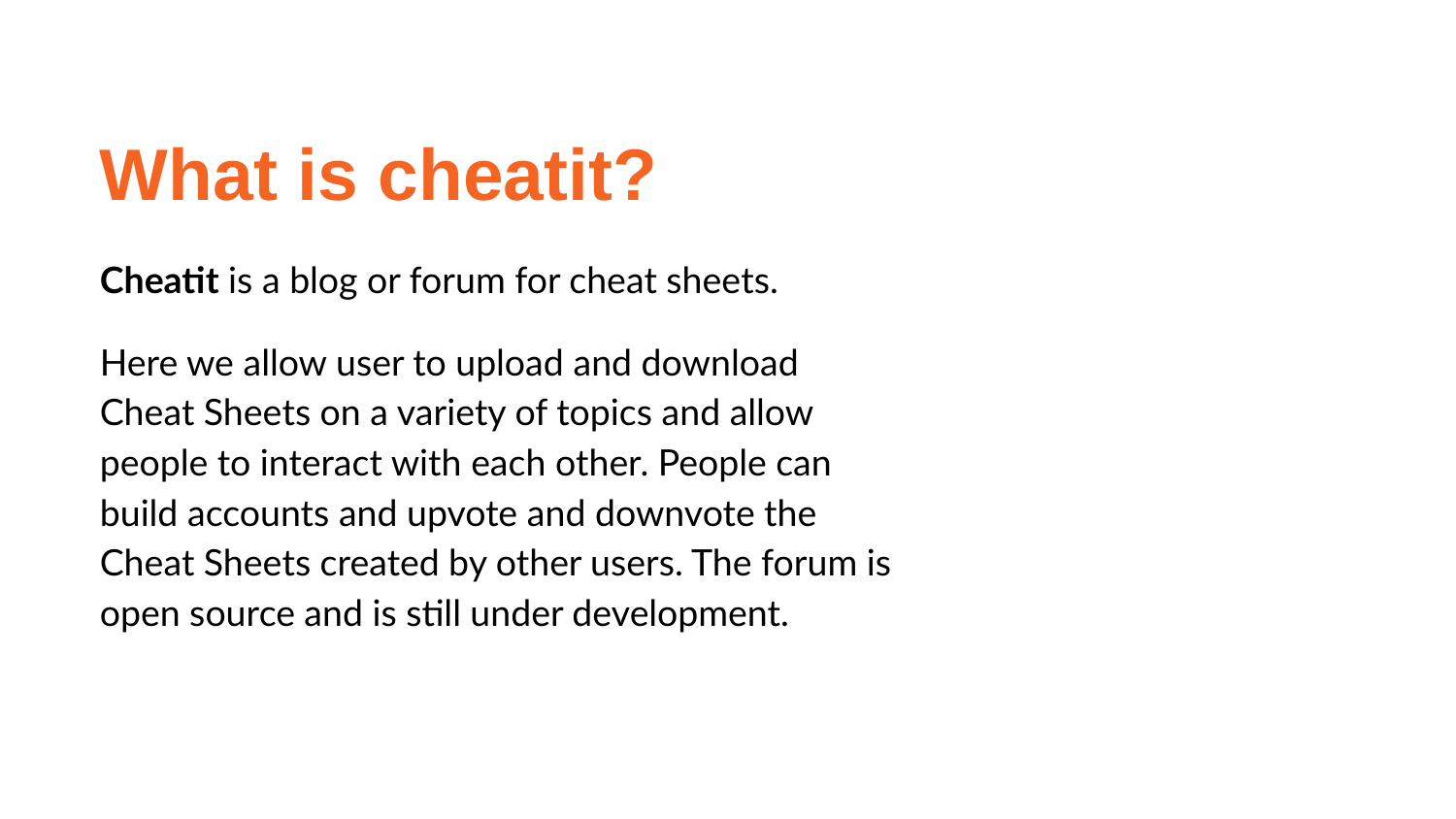

What is cheatit?
Cheatit is a blog or forum for cheat sheets.
Here we allow user to upload and download Cheat Sheets on a variety of topics and allow people to interact with each other. People can build accounts and upvote and downvote the Cheat Sheets created by other users. The forum is open source and is still under development.